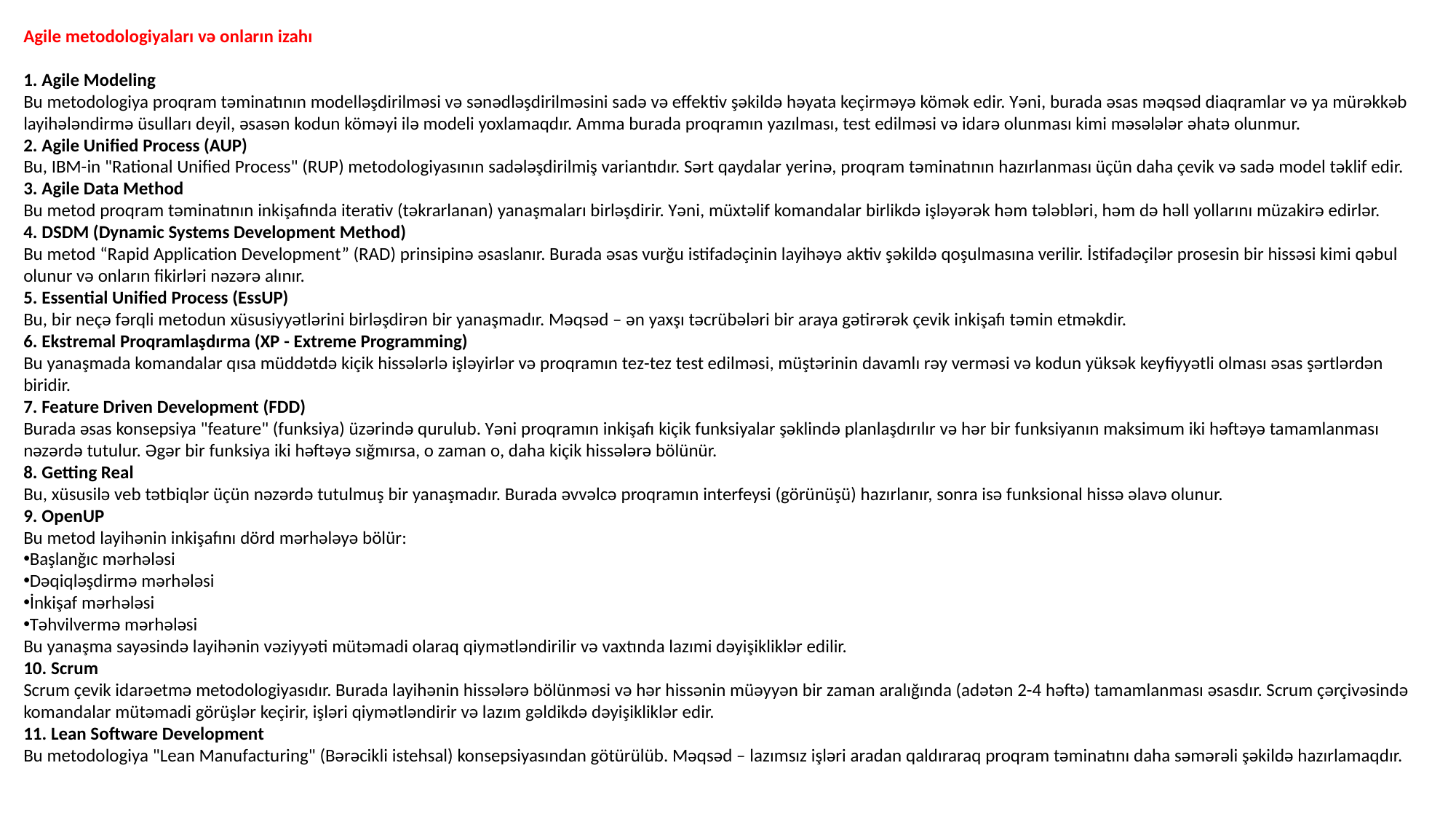

Agile metodologiyaları və onların izahı

1. Agile Modeling
Bu metodologiya proqram təminatının modelləşdirilməsi və sənədləşdirilməsini sadə və effektiv şəkildə həyata keçirməyə kömək edir. Yəni, burada əsas məqsəd diaqramlar və ya mürəkkəb layihələndirmə üsulları deyil, əsasən kodun köməyi ilə modeli yoxlamaqdır. Amma burada proqramın yazılması, test edilməsi və idarə olunması kimi məsələlər əhatə olunmur.
2. Agile Unified Process (AUP)
Bu, IBM-in "Rational Unified Process" (RUP) metodologiyasının sadələşdirilmiş variantıdır. Sərt qaydalar yerinə, proqram təminatının hazırlanması üçün daha çevik və sadə model təklif edir.
3. Agile Data Method
Bu metod proqram təminatının inkişafında iterativ (təkrarlanan) yanaşmaları birləşdirir. Yəni, müxtəlif komandalar birlikdə işləyərək həm tələbləri, həm də həll yollarını müzakirə edirlər.
4. DSDM (Dynamic Systems Development Method)
Bu metod “Rapid Application Development” (RAD) prinsipinə əsaslanır. Burada əsas vurğu istifadəçinin layihəyə aktiv şəkildə qoşulmasına verilir. İstifadəçilər prosesin bir hissəsi kimi qəbul olunur və onların fikirləri nəzərə alınır.
5. Essential Unified Process (EssUP)
Bu, bir neçə fərqli metodun xüsusiyyətlərini birləşdirən bir yanaşmadır. Məqsəd – ən yaxşı təcrübələri bir araya gətirərək çevik inkişafı təmin etməkdir.
6. Ekstremal Proqramlaşdırma (XP - Extreme Programming)
Bu yanaşmada komandalar qısa müddətdə kiçik hissələrlə işləyirlər və proqramın tez-tez test edilməsi, müştərinin davamlı rəy verməsi və kodun yüksək keyfiyyətli olması əsas şərtlərdən biridir.
7. Feature Driven Development (FDD)
Burada əsas konsepsiya "feature" (funksiya) üzərində qurulub. Yəni proqramın inkişafı kiçik funksiyalar şəklində planlaşdırılır və hər bir funksiyanın maksimum iki həftəyə tamamlanması nəzərdə tutulur. Əgər bir funksiya iki həftəyə sığmırsa, o zaman o, daha kiçik hissələrə bölünür.
8. Getting Real
Bu, xüsusilə veb tətbiqlər üçün nəzərdə tutulmuş bir yanaşmadır. Burada əvvəlcə proqramın interfeysi (görünüşü) hazırlanır, sonra isə funksional hissə əlavə olunur.
9. OpenUP
Bu metod layihənin inkişafını dörd mərhələyə bölür:
Başlanğıc mərhələsi
Dəqiqləşdirmə mərhələsi
İnkişaf mərhələsi
Təhvilvermə mərhələsi
Bu yanaşma sayəsində layihənin vəziyyəti mütəmadi olaraq qiymətləndirilir və vaxtında lazımi dəyişikliklər edilir.
10. Scrum
Scrum çevik idarəetmə metodologiyasıdır. Burada layihənin hissələrə bölünməsi və hər hissənin müəyyən bir zaman aralığında (adətən 2-4 həftə) tamamlanması əsasdır. Scrum çərçivəsində komandalar mütəmadi görüşlər keçirir, işləri qiymətləndirir və lazım gəldikdə dəyişikliklər edir.
11. Lean Software Development
Bu metodologiya "Lean Manufacturing" (Bərəcikli istehsal) konsepsiyasından götürülüb. Məqsəd – lazımsız işləri aradan qaldıraraq proqram təminatını daha səmərəli şəkildə hazırlamaqdır.